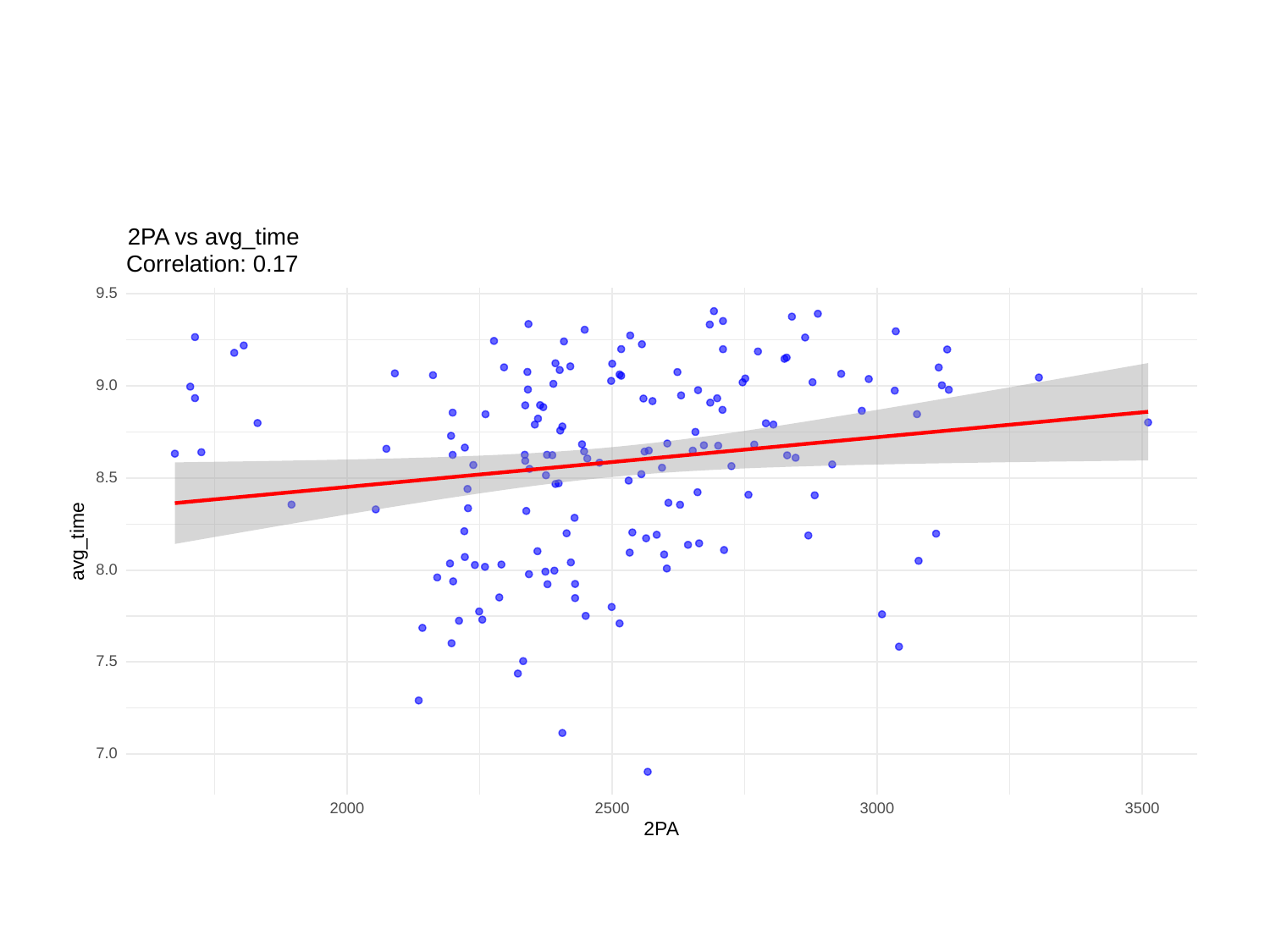

2PA vs avg_time
Correlation: 0.17

9.5

9.0

8.5

avg_time

8.0

7.5

7.0

3000
3500
2000
2500
2PA